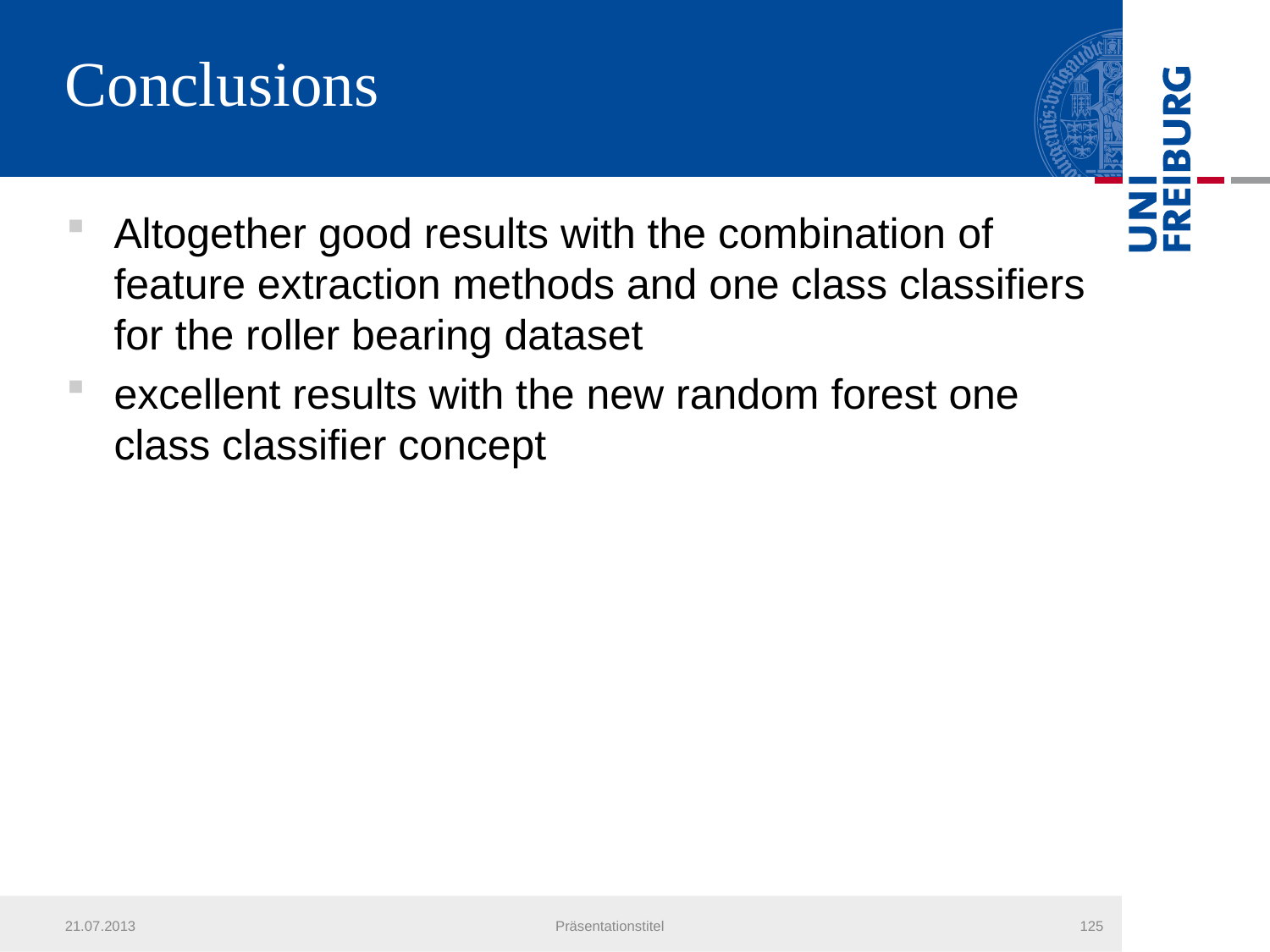

# Conclusions
Altogether good results with the combination of feature extraction methods and one class classifiers for the roller bearing dataset
excellent results with the new random forest one class classifier concept

21.07.2013
Präsentationstitel
125